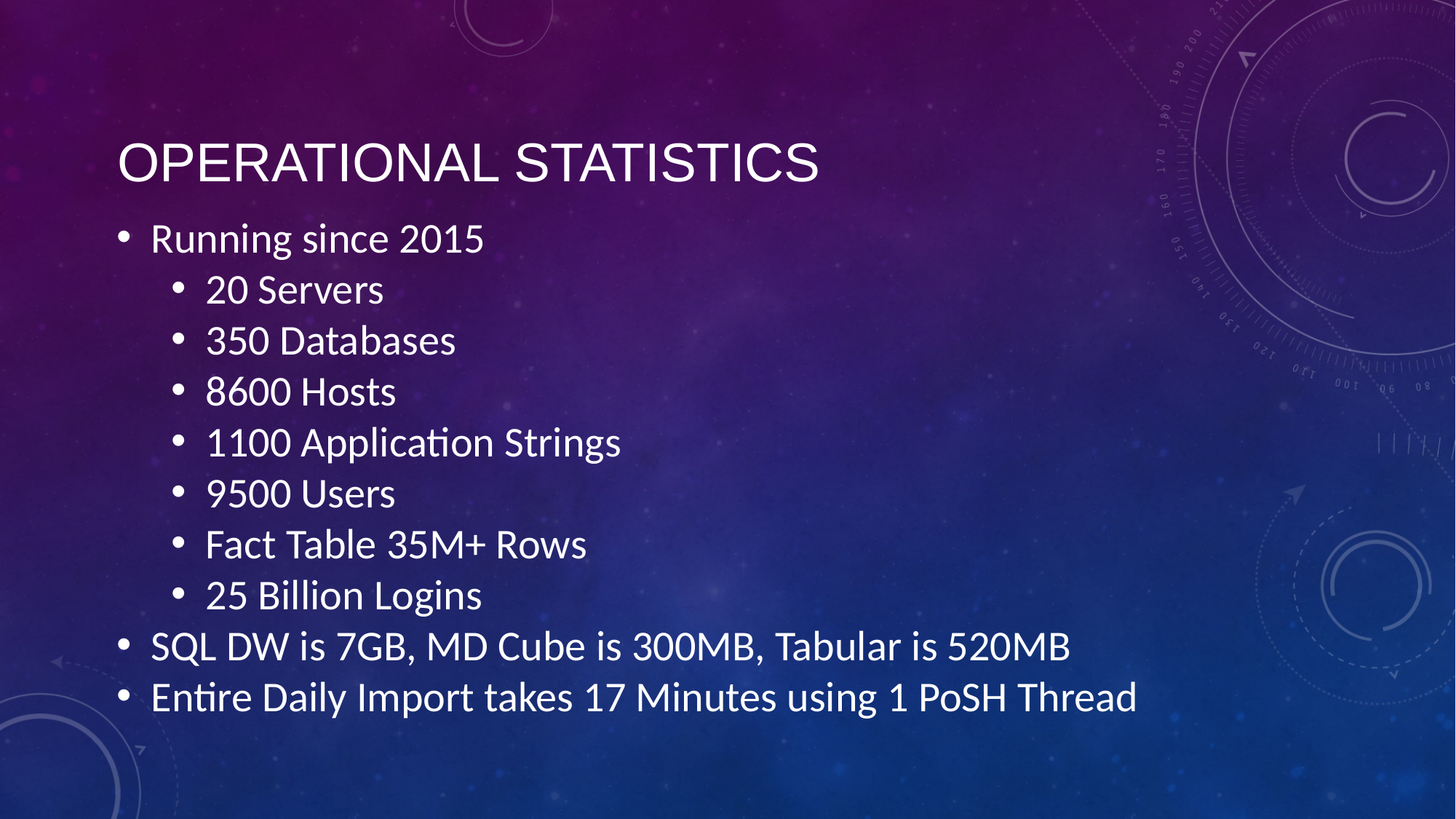

# Operational Statistics
Running since 2015
20 Servers
350 Databases
8600 Hosts
1100 Application Strings
9500 Users
Fact Table 35M+ Rows
25 Billion Logins
SQL DW is 7GB, MD Cube is 300MB, Tabular is 520MB
Entire Daily Import takes 17 Minutes using 1 PoSH Thread